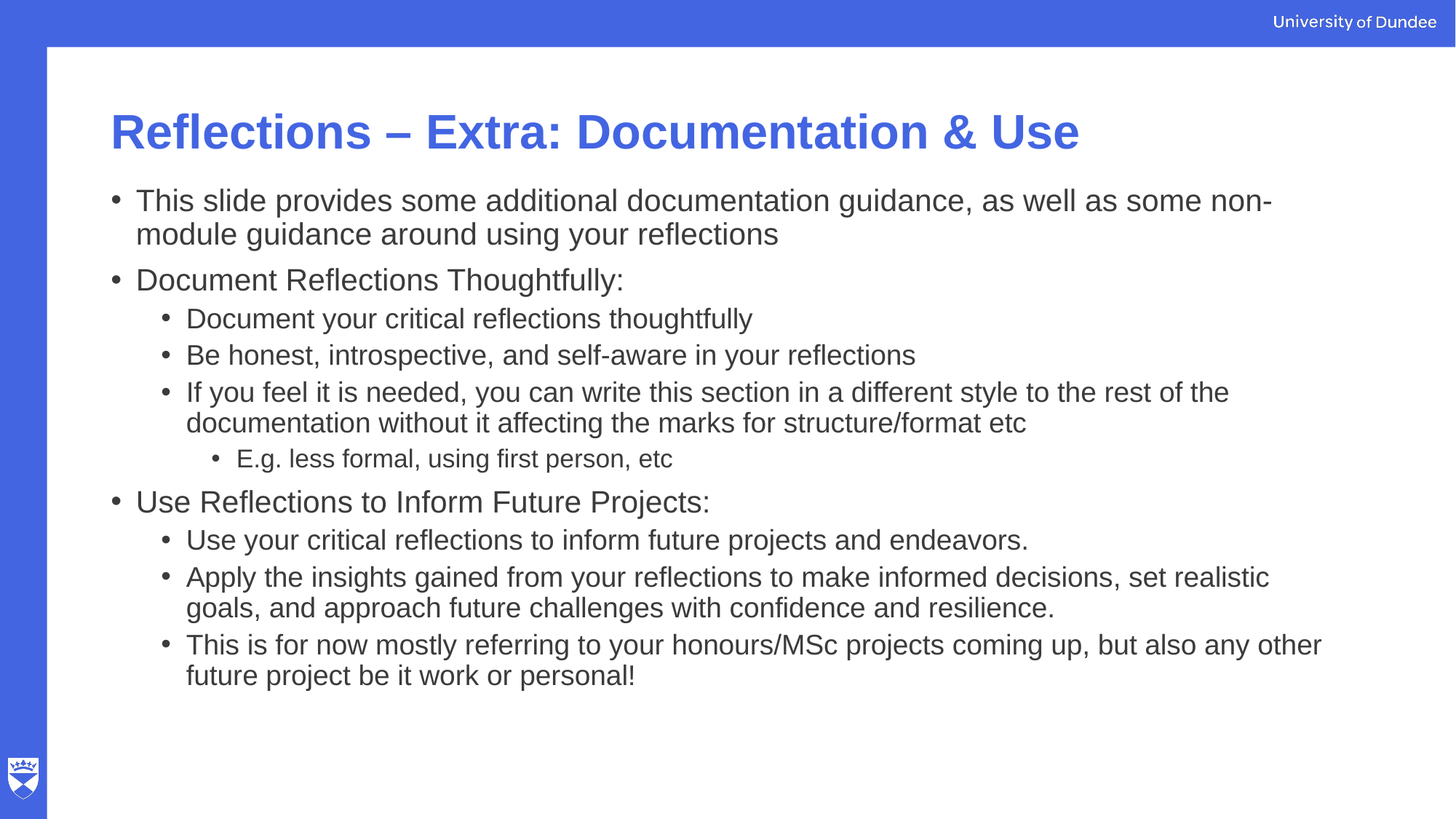

# Reflections – Extra: Documentation & Use
This slide provides some additional documentation guidance, as well as some non-module guidance around using your reflections
Document Reflections Thoughtfully:
Document your critical reflections thoughtfully
Be honest, introspective, and self-aware in your reflections
If you feel it is needed, you can write this section in a different style to the rest of the documentation without it affecting the marks for structure/format etc
E.g. less formal, using first person, etc
Use Reflections to Inform Future Projects:
Use your critical reflections to inform future projects and endeavors.
Apply the insights gained from your reflections to make informed decisions, set realistic goals, and approach future challenges with confidence and resilience.
This is for now mostly referring to your honours/MSc projects coming up, but also any other future project be it work or personal!